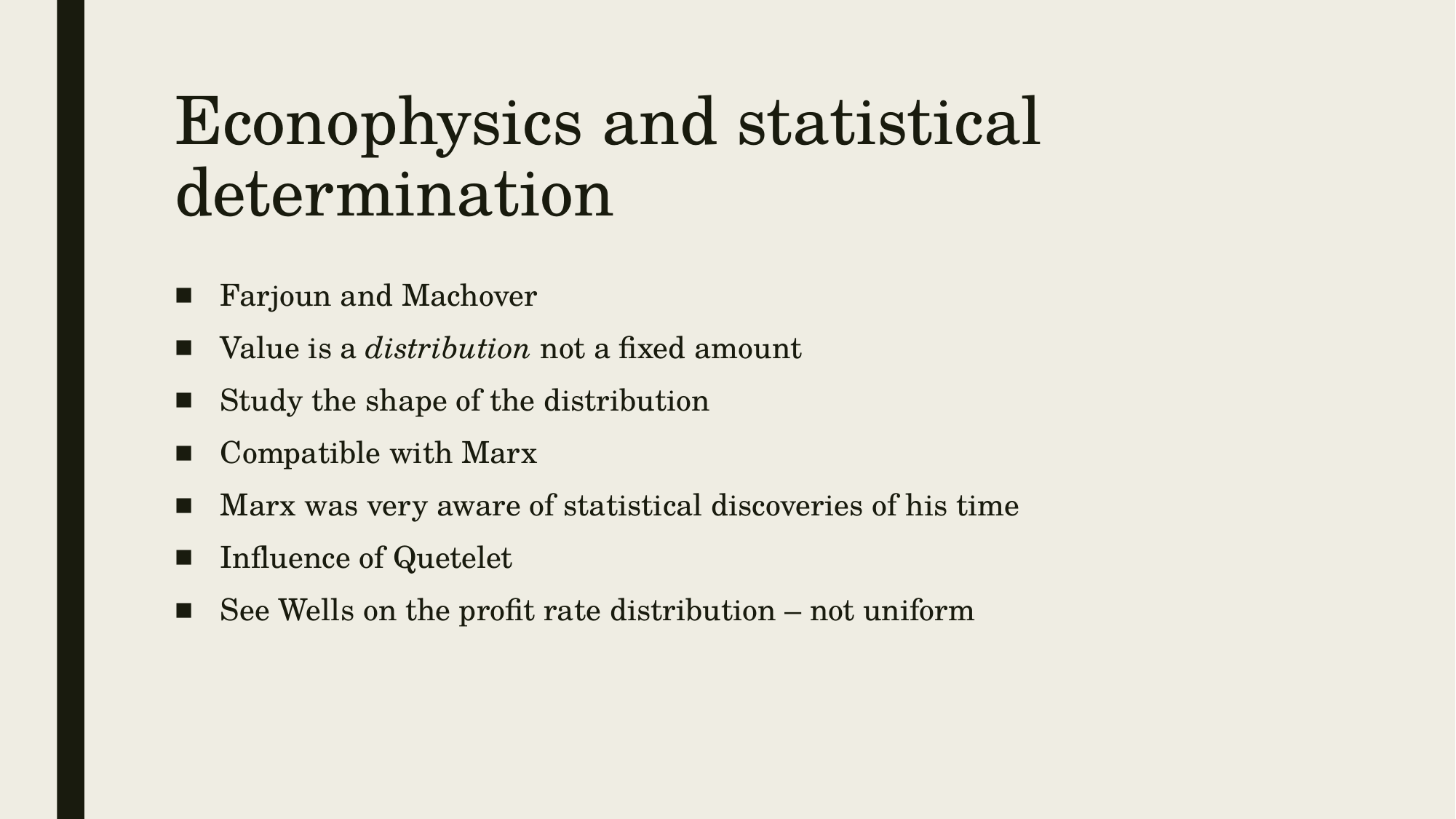

# Econophysics and statistical determination
Farjoun and Machover
Value is a distribution not a fixed amount
Study the shape of the distribution
Compatible with Marx
Marx was very aware of statistical discoveries of his time
Influence of Quetelet
See Wells on the profit rate distribution – not uniform